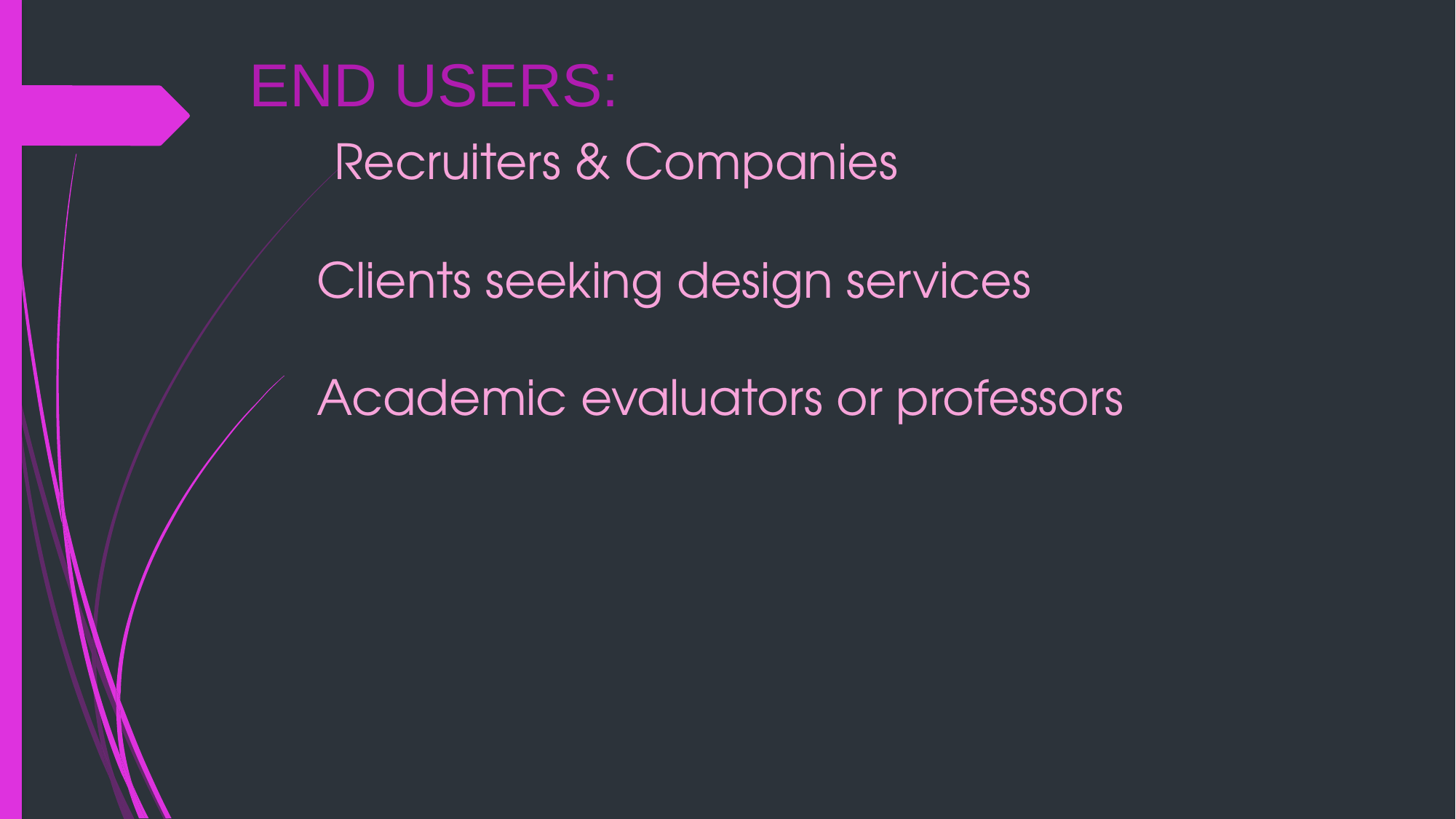

# END USERS: Recruiters & Companies Clients seeking design services Academic evaluators or professors